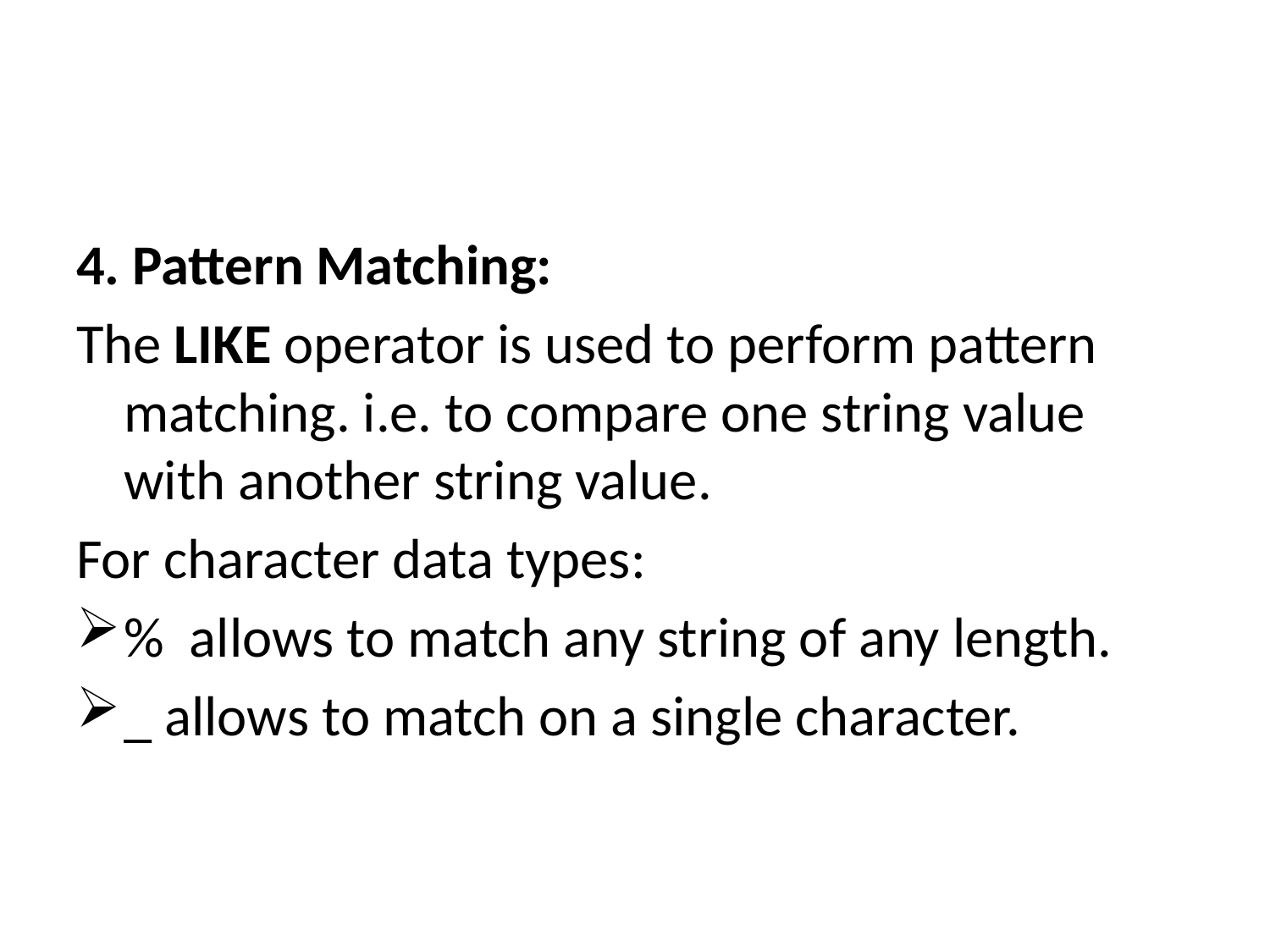

#
4. Pattern Matching:
The LIKE operator is used to perform pattern matching. i.e. to compare one string value with another string value.
For character data types:
%  allows to match any string of any length.
_ allows to match on a single character.